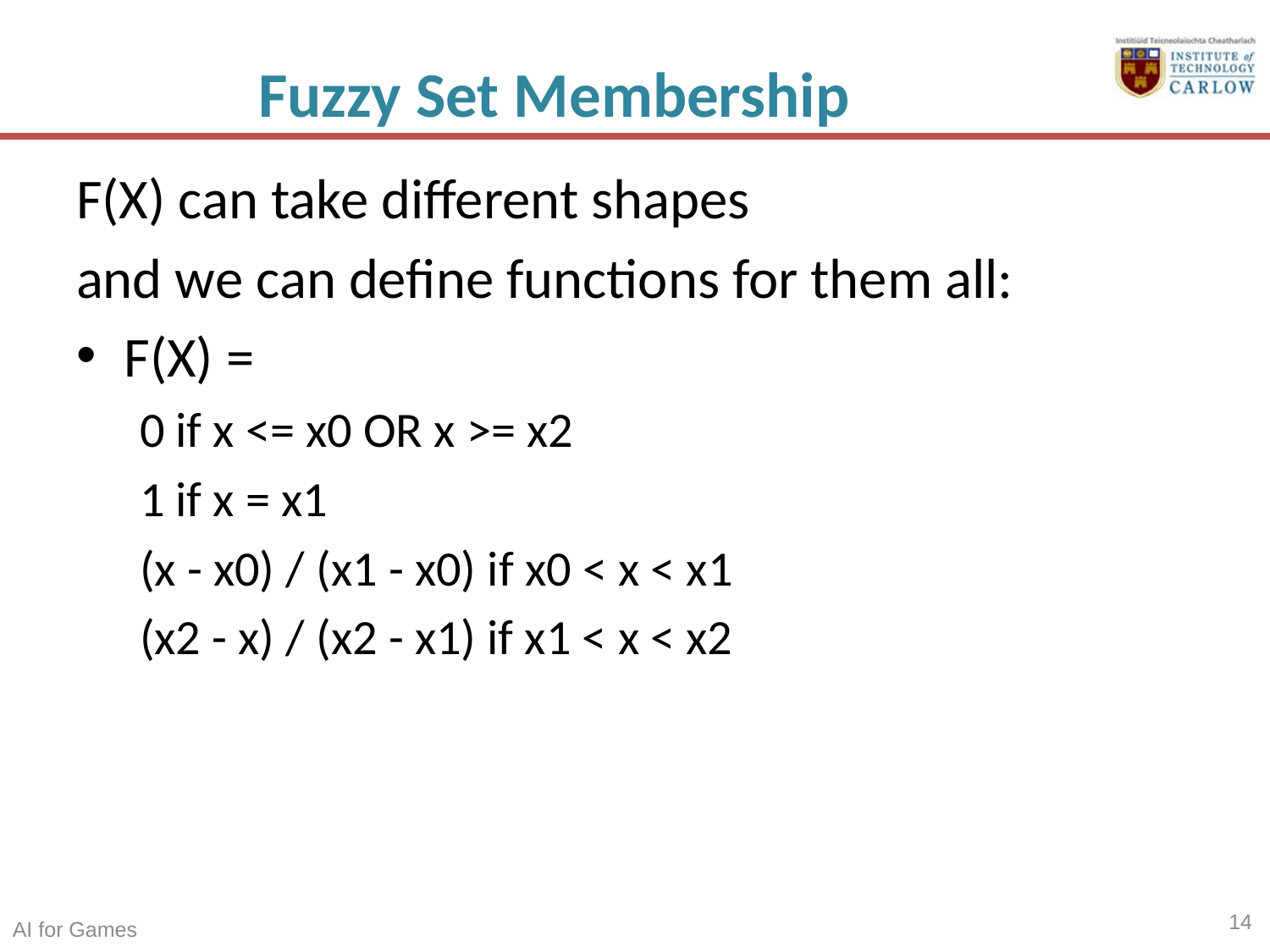

# Fuzzy Set Membership
F(X) can take different shapes
and we can define functions for them all:
F(X) =
0 if x <= x0 OR x >= x2
1 if x = x1
(x - x0) / (x1 - x0) if x0 < x < x1
(x2 - x) / (x2 - x1) if x1 < x < x2
14